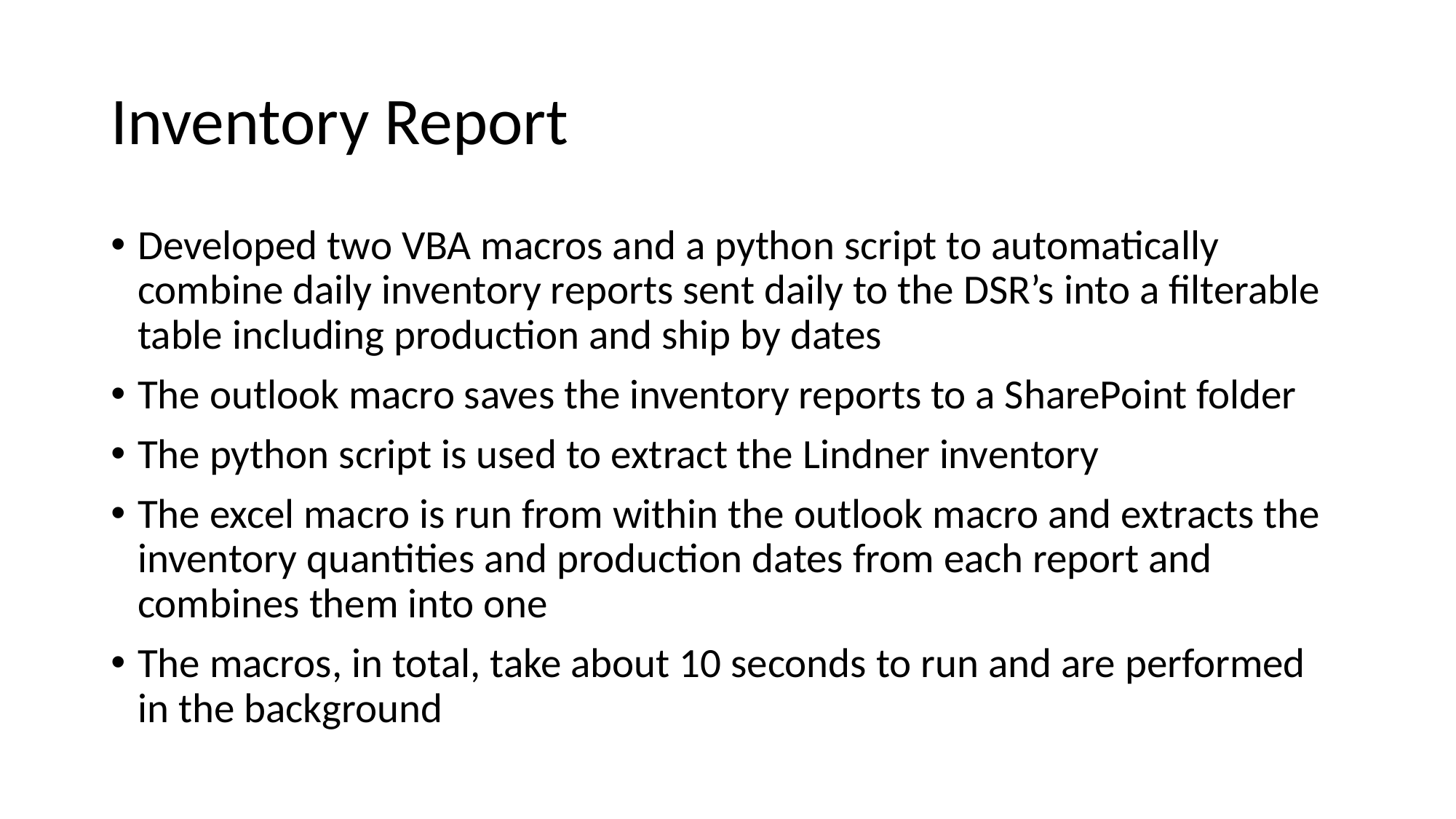

# Inventory Report
Developed two VBA macros and a python script to automatically combine daily inventory reports sent daily to the DSR’s into a filterable table including production and ship by dates
The outlook macro saves the inventory reports to a SharePoint folder
The python script is used to extract the Lindner inventory
The excel macro is run from within the outlook macro and extracts the inventory quantities and production dates from each report and combines them into one
The macros, in total, take about 10 seconds to run and are performed in the background